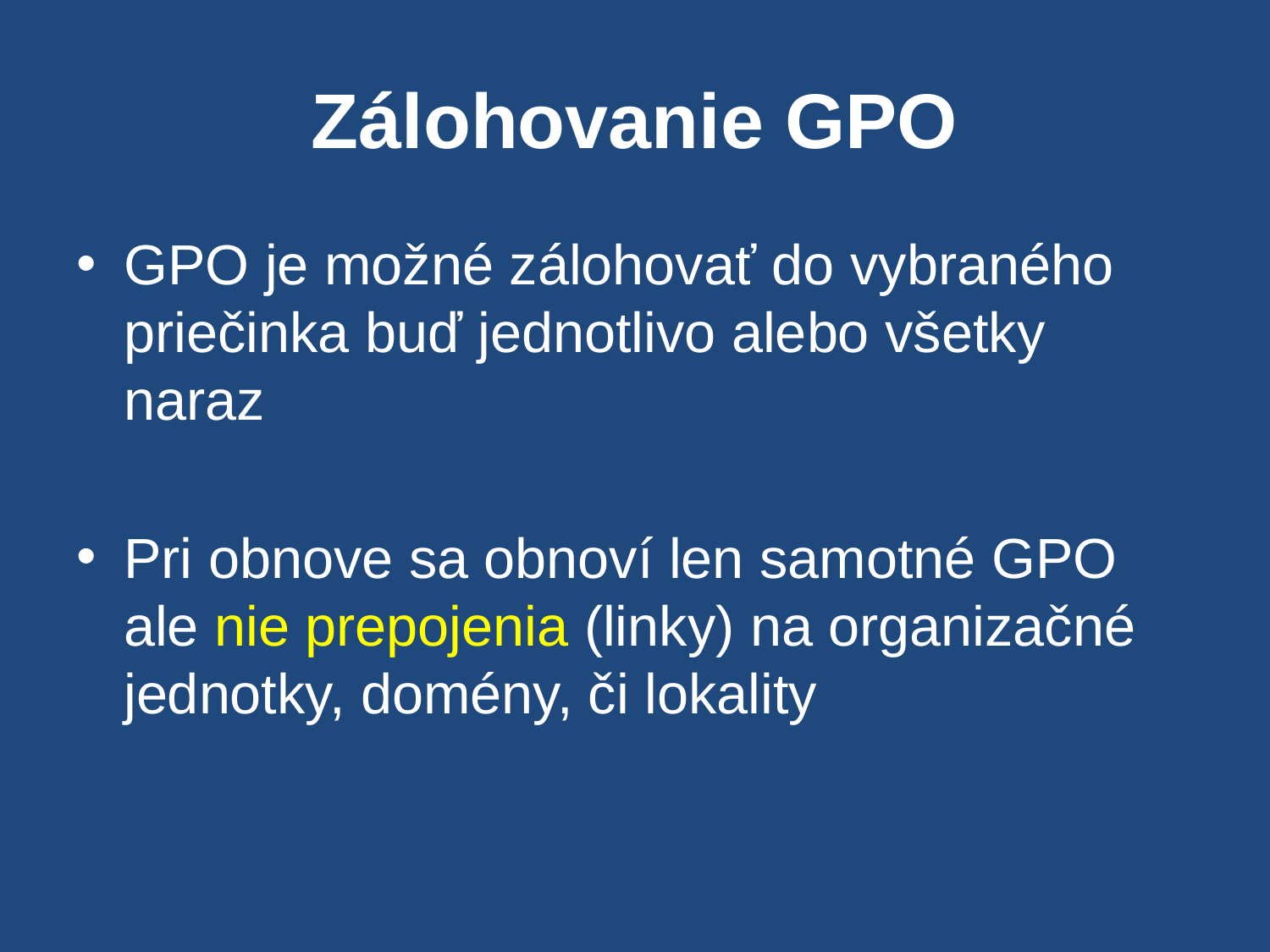

# Zálohovanie GPO
GPO je možné zálohovať do vybraného priečinka buď jednotlivo alebo všetky naraz

Pri obnove sa obnoví len samotné GPO ale nie prepojenia (linky) na organizačné jednotky, domény, či lokality